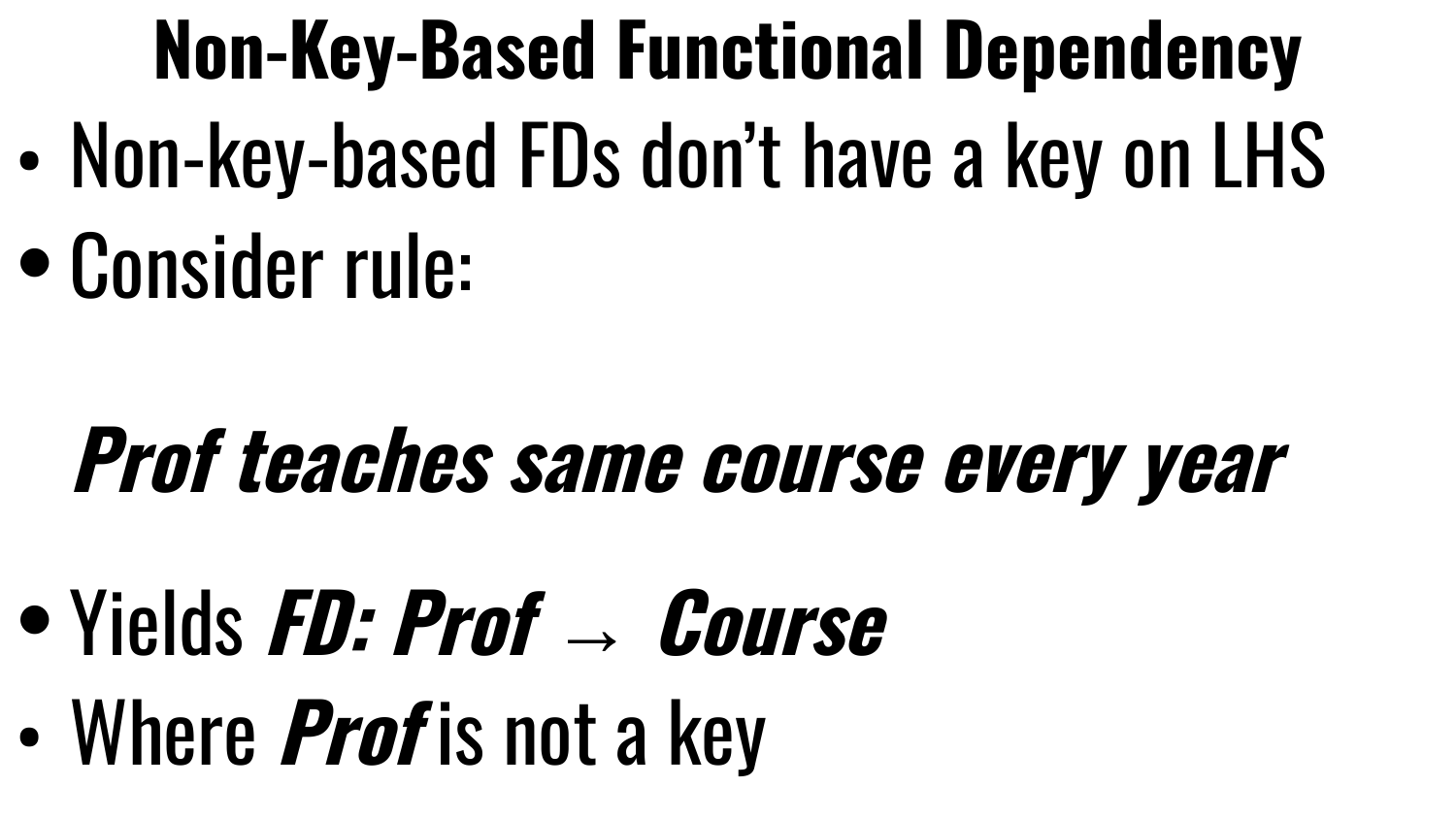

# Non-Key-Based Functional Dependency
Non-key-based FDs don’t have a key on LHS
Consider rule:
Prof teaches same course every year
Yields FD: Prof → Course
Where Prof is not a key